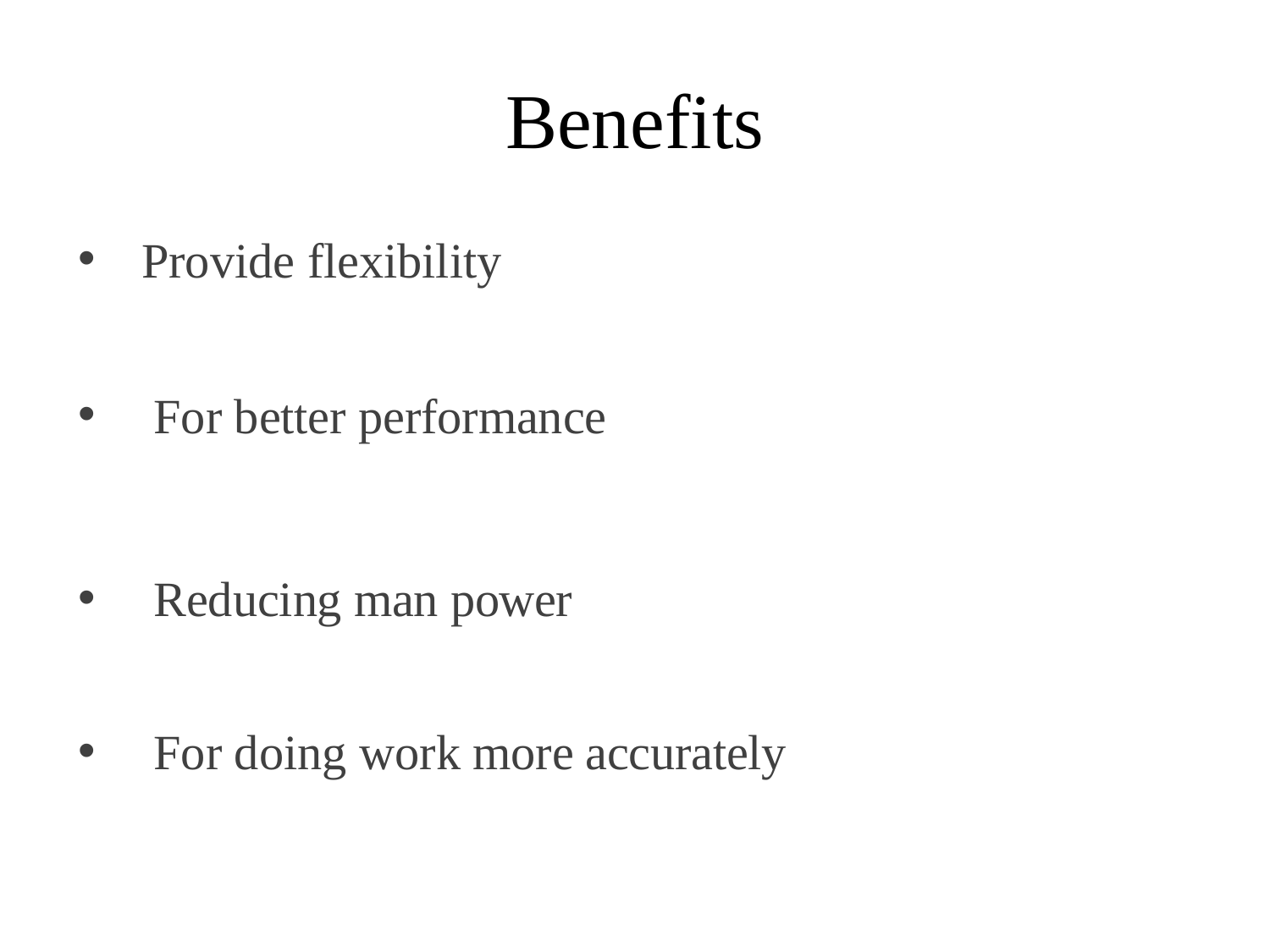

# Benefits
Provide flexibility

 For better performance

 Reducing man power

 For doing work more accurately